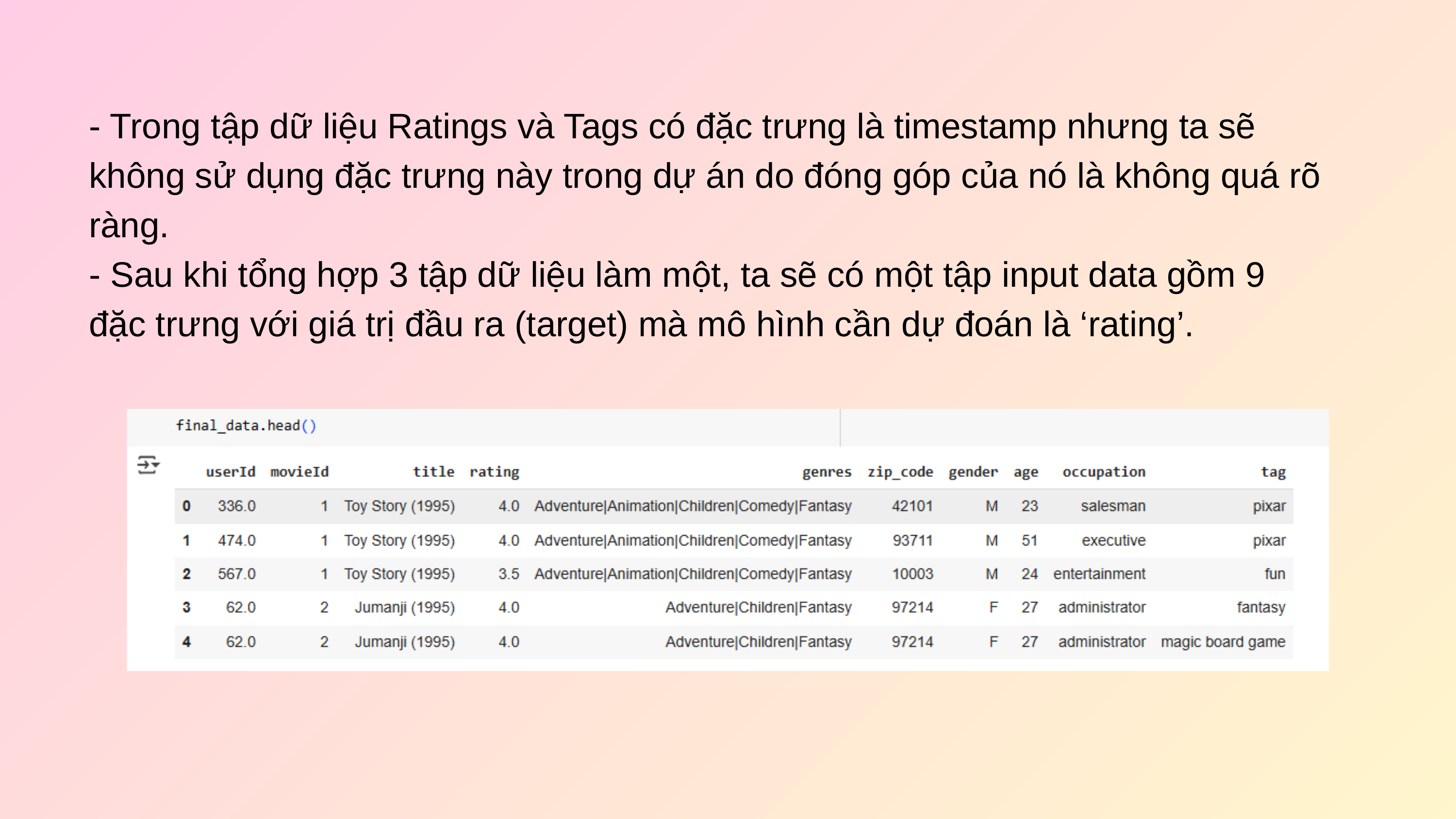

- Trong tập dữ liệu Ratings và Tags có đặc trưng là timestamp nhưng ta sẽ không sử dụng đặc trưng này trong dự án do đóng góp của nó là không quá rõ ràng.
- Sau khi tổng hợp 3 tập dữ liệu làm một, ta sẽ có một tập input data gồm 9 đặc trưng với giá trị đầu ra (target) mà mô hình cần dự đoán là ‘rating’.